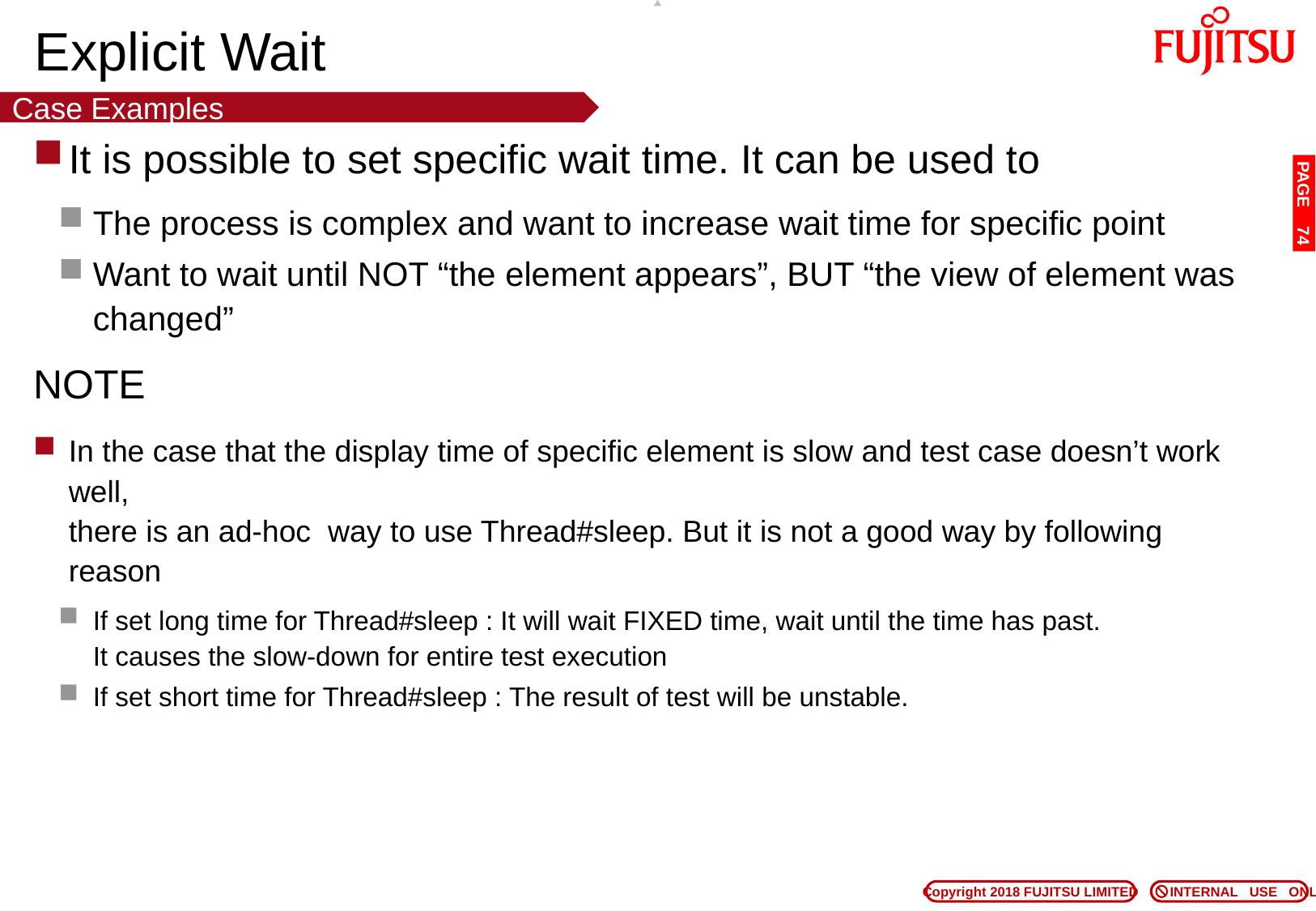

# Explicit Wait
Case Examples
It is possible to set specific wait time. It can be used to
The process is complex and want to increase wait time for specific point
Want to wait until NOT “the element appears”, BUT “the view of element was changed”
NOTE
In the case that the display time of specific element is slow and test case doesn’t work well,
there is an ad-hoc  way to use Thread#sleep. But it is not a good way by following reason
If set long time for Thread#sleep : It will wait FIXED time, wait until the time has past.
It causes the slow-down for entire test execution
If set short time for Thread#sleep : The result of test will be unstable.

PAGE    74